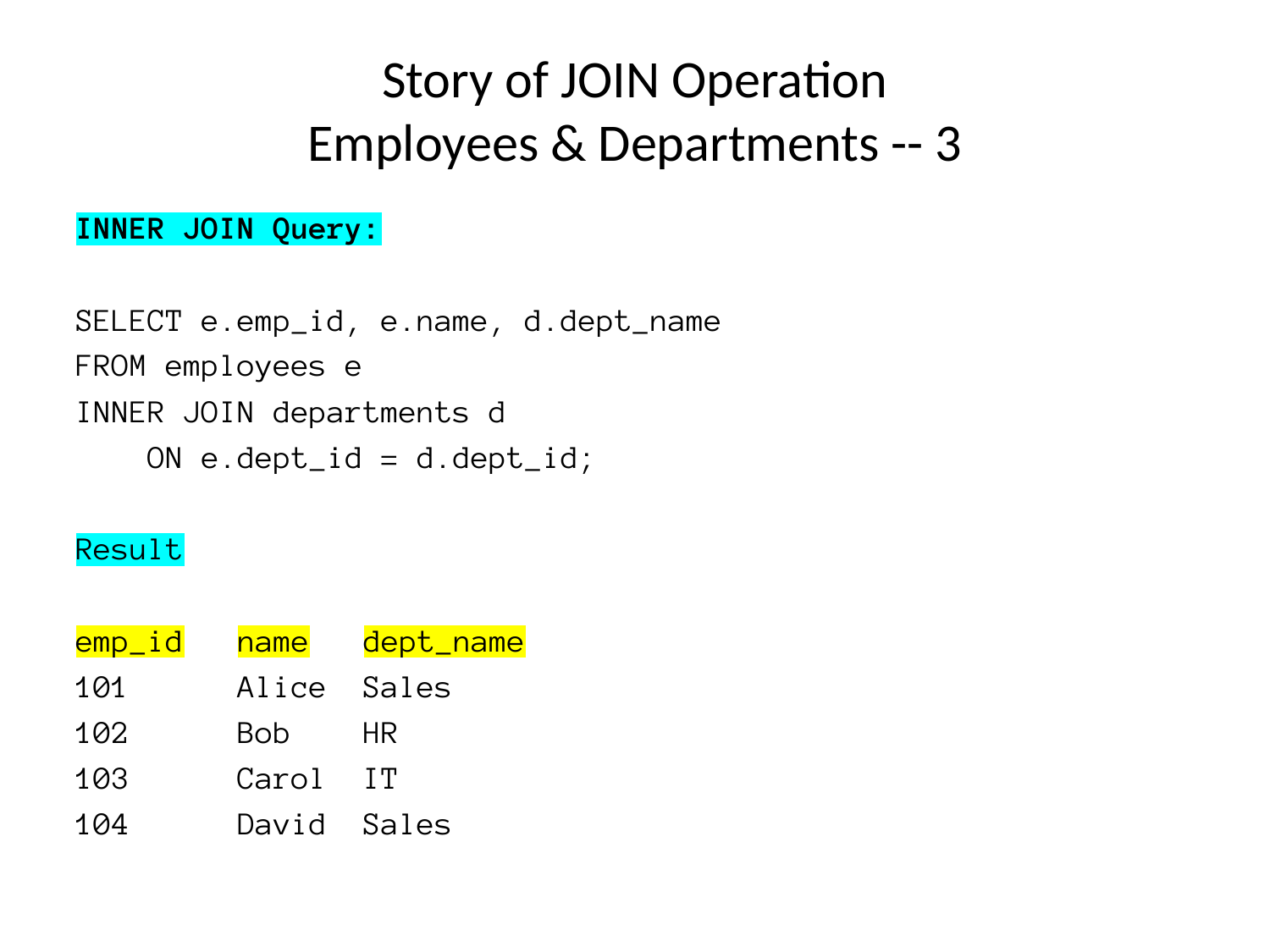

# Story of JOIN Operation Employees & Departments -- 3
INNER JOIN Query:

SELECT e.emp_id, e.name, d.dept_name
FROM employees e
INNER JOIN departments d
    ON e.dept_id = d.dept_id;

Result

emp_id   name   dept_name
101      Alice  Sales
102      Bob    HR
103      Carol  IT
104      David  Sales